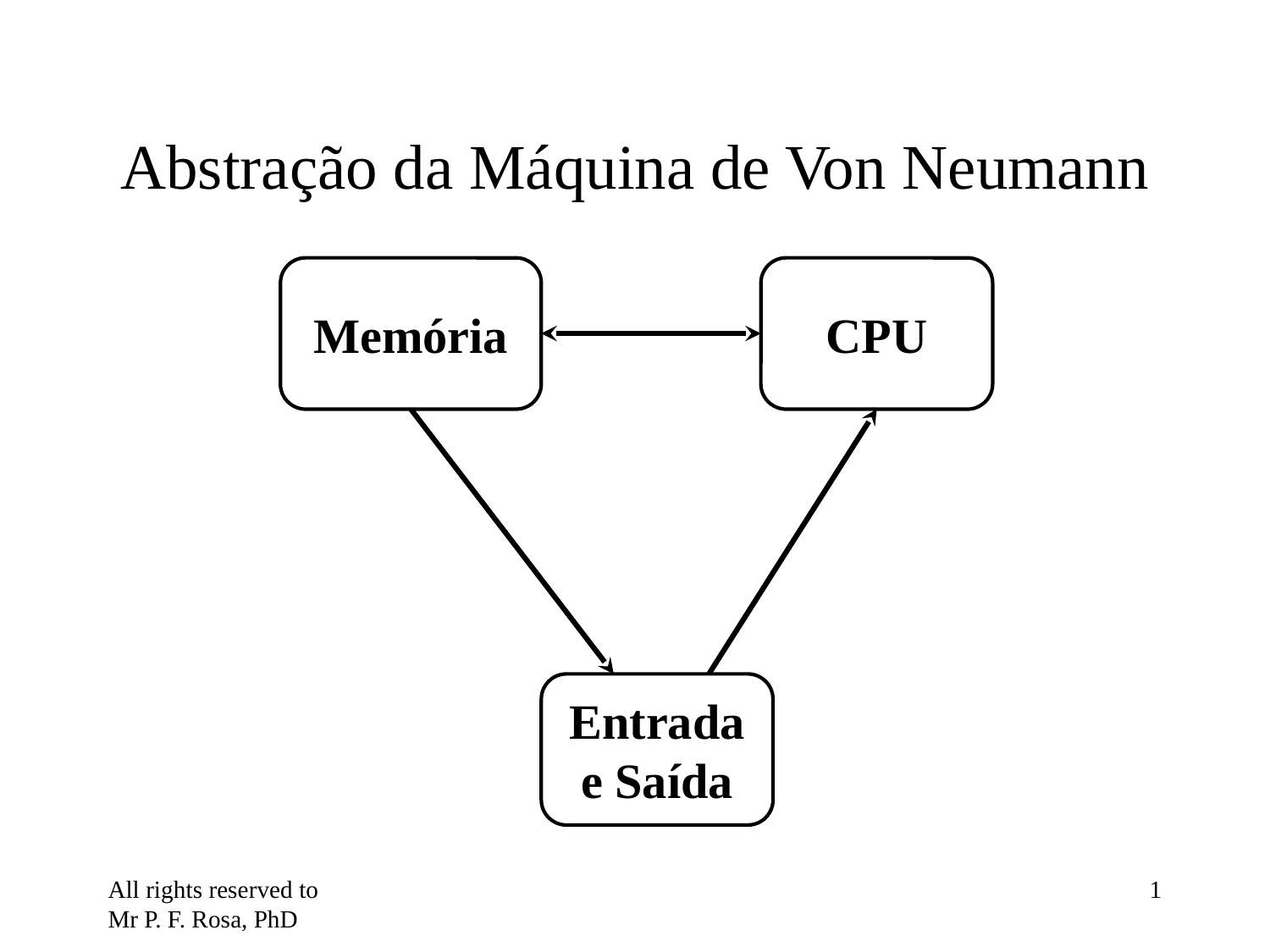

# Abstração da Máquina de Von Neumann
Memória
CPU
Entrada e Saída
All rights reserved to Mr P. F. Rosa, PhD
1